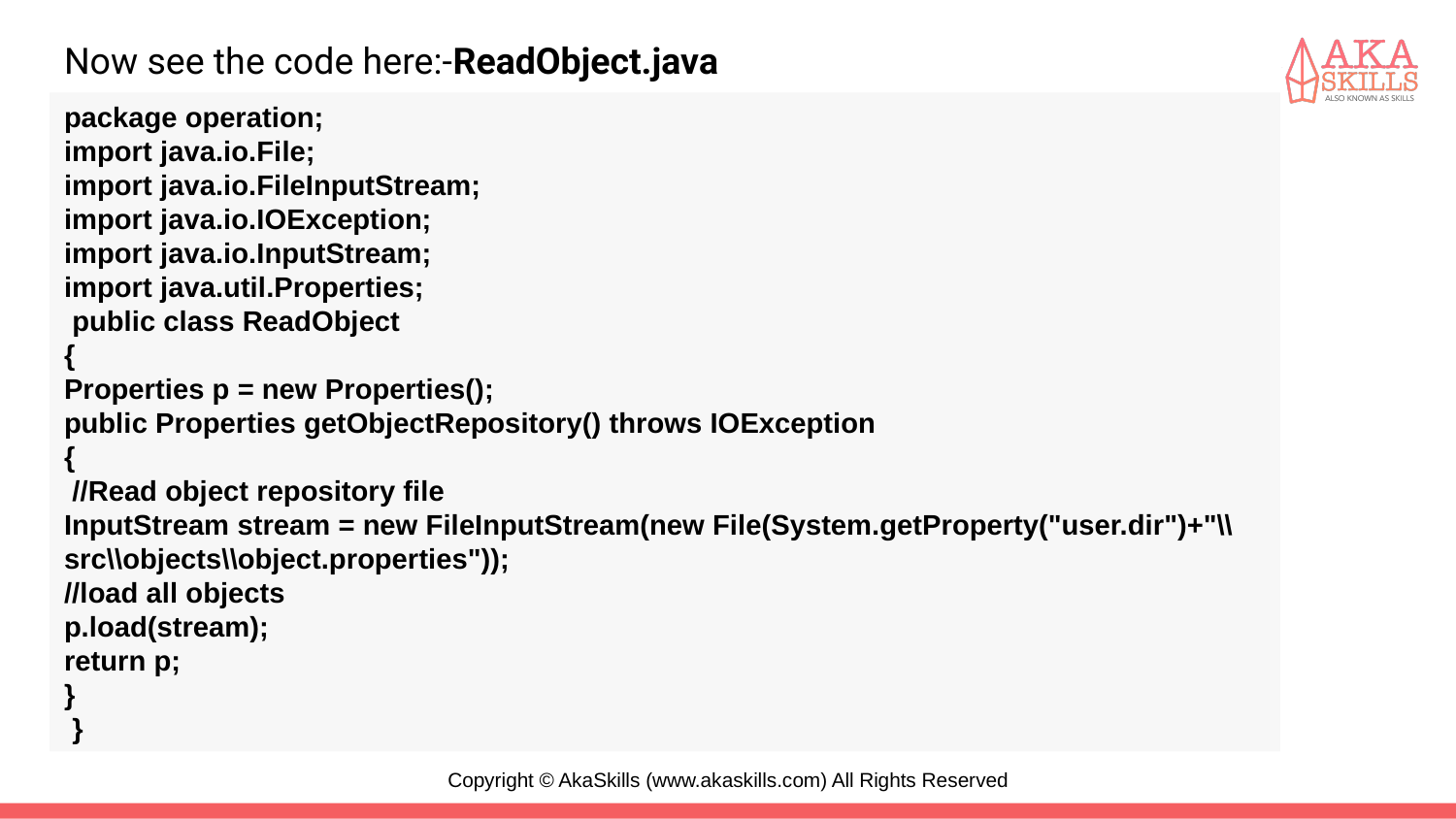

#
Now see the code here:-ReadObject.java

package operation;
import java.io.File;
import java.io.FileInputStream;
import java.io.IOException;
import java.io.InputStream;
import java.util.Properties;
 public class ReadObject
{
Properties p = new Properties();
public Properties getObjectRepository() throws IOException
{
 //Read object repository file
InputStream stream = new FileInputStream(new File(System.getProperty("user.dir")+"\\src\\objects\\object.properties"));
//load all objects
p.load(stream);
return p;
}
 }